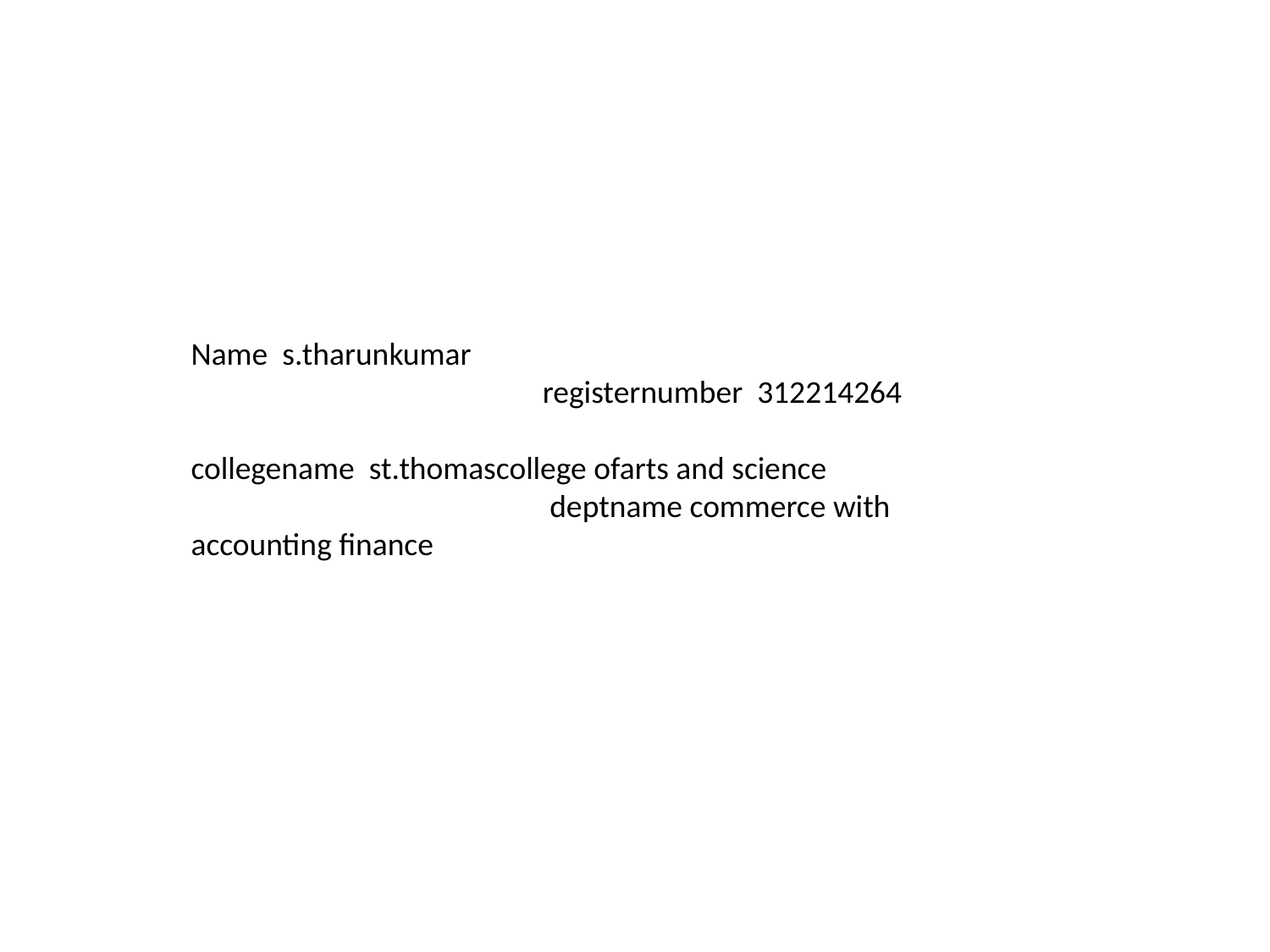

Name  s.tharunkumar                                                                                                                registernumber  312214264                                                                                                     collegename  st.thomascollege ofarts and science                                                               deptname commerce with accounting finance